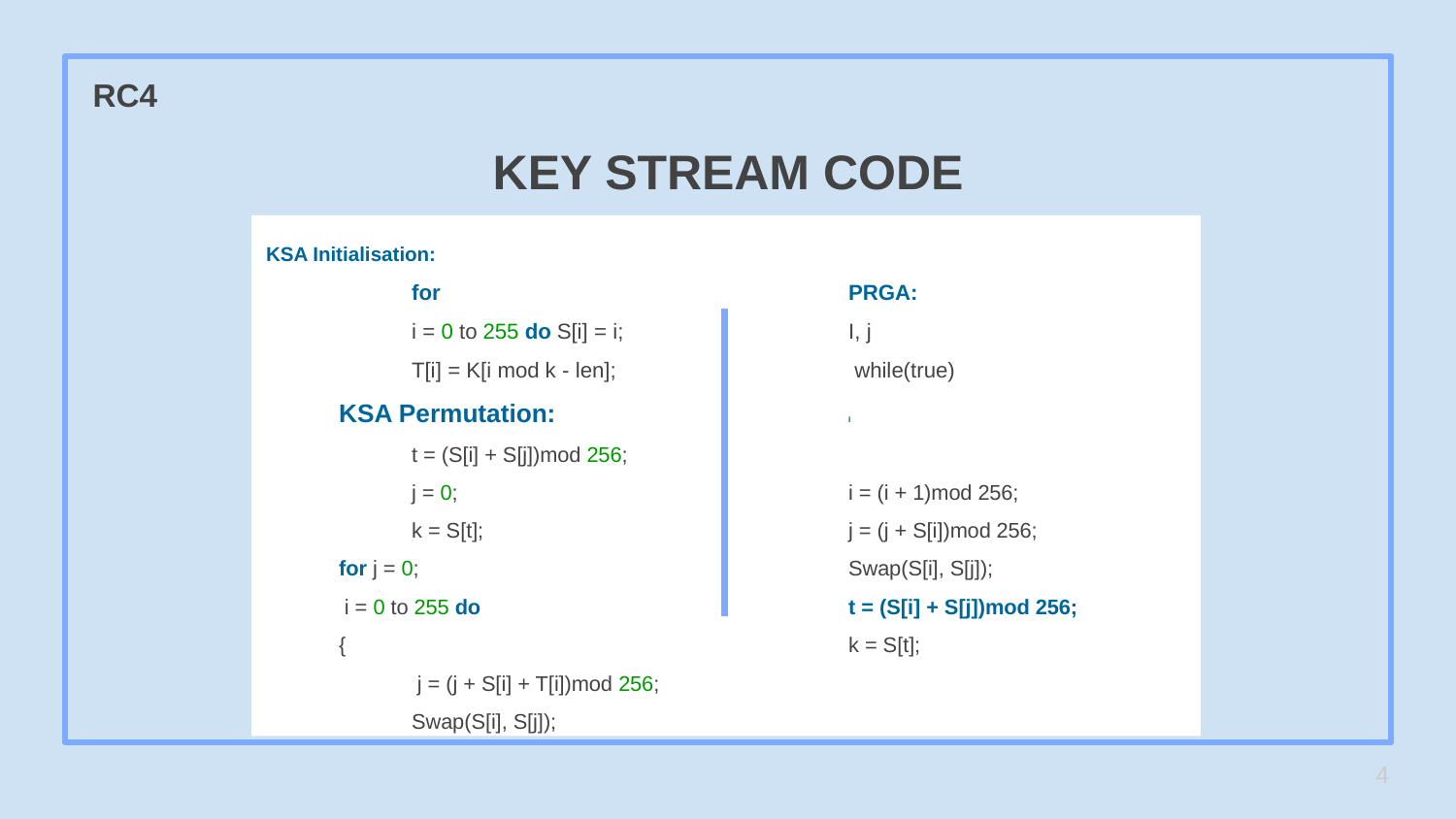

RC4
KEY STREAM CODE
KSA Initialisation:						for			PRGA:
	i = 0 to 255 do S[i] = i;		I, j			T[i] = K[i mod k - len];		 while(true)
KSA Permutation: 		I 			t = (S[i] + S[j])mod 256;
	j = 0;			i = (i + 1)mod 256;		k = S[t];			j = (j + S[i])mod 256;
for j = 0;			Swap(S[i], S[j]);
 i = 0 to 255 do			t = (S[i] + S[j])mod 256;
{				k = S[t];
 j = (j + S[i] + T[i])mod 256;
Swap(S[i], S[j]);

4